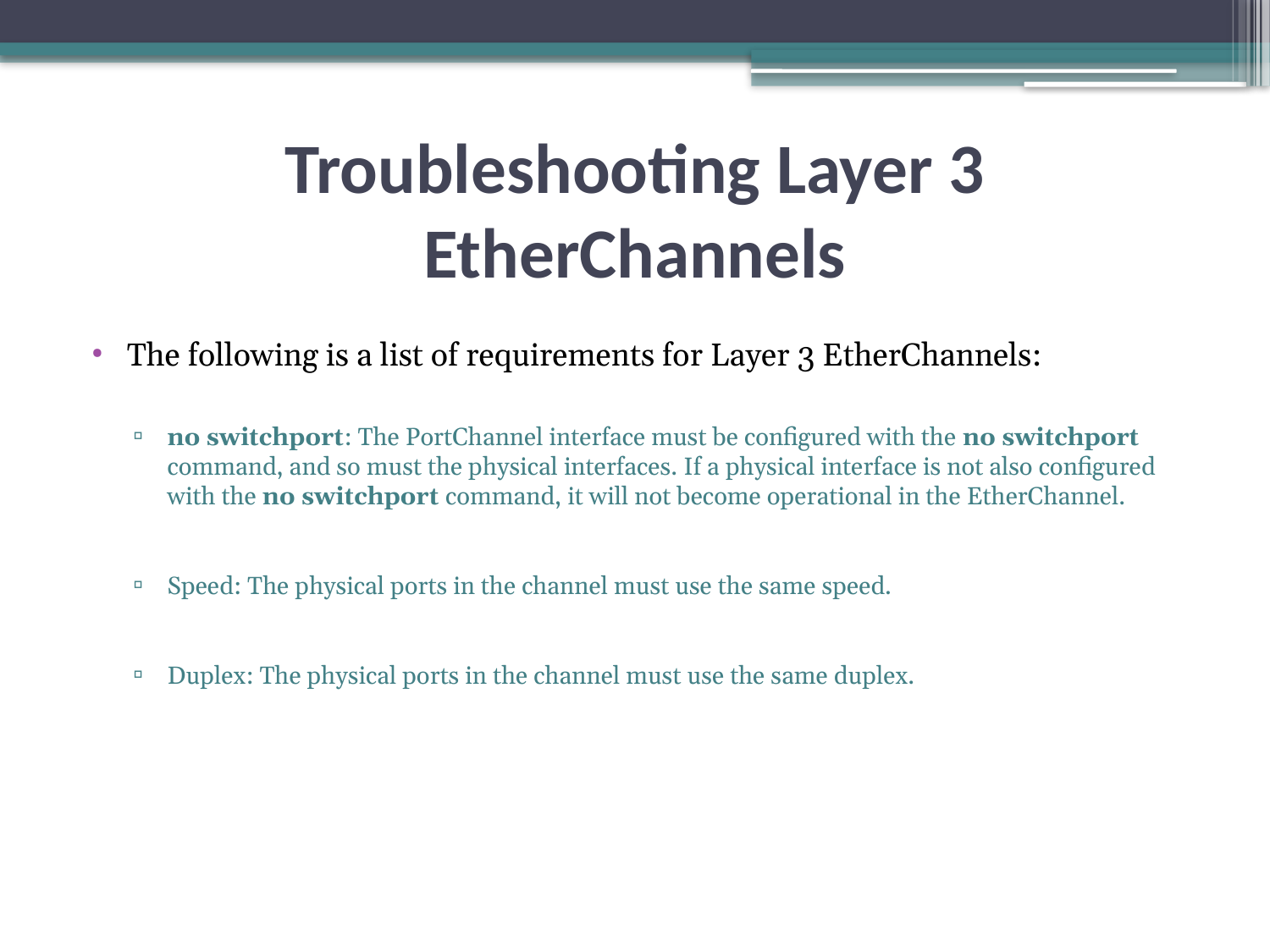

Troubleshooting Layer 3 EtherChannels
The following is a list of requirements for Layer 3 EtherChannels:

no switchport: The PortChannel interface must be configured with the no switchport command, and so must the physical interfaces. If a physical interface is not also configured with the no switchport command, it will not become operational in the EtherChannel.

Speed: The physical ports in the channel must use the same speed.

Duplex: The physical ports in the channel must use the same duplex.